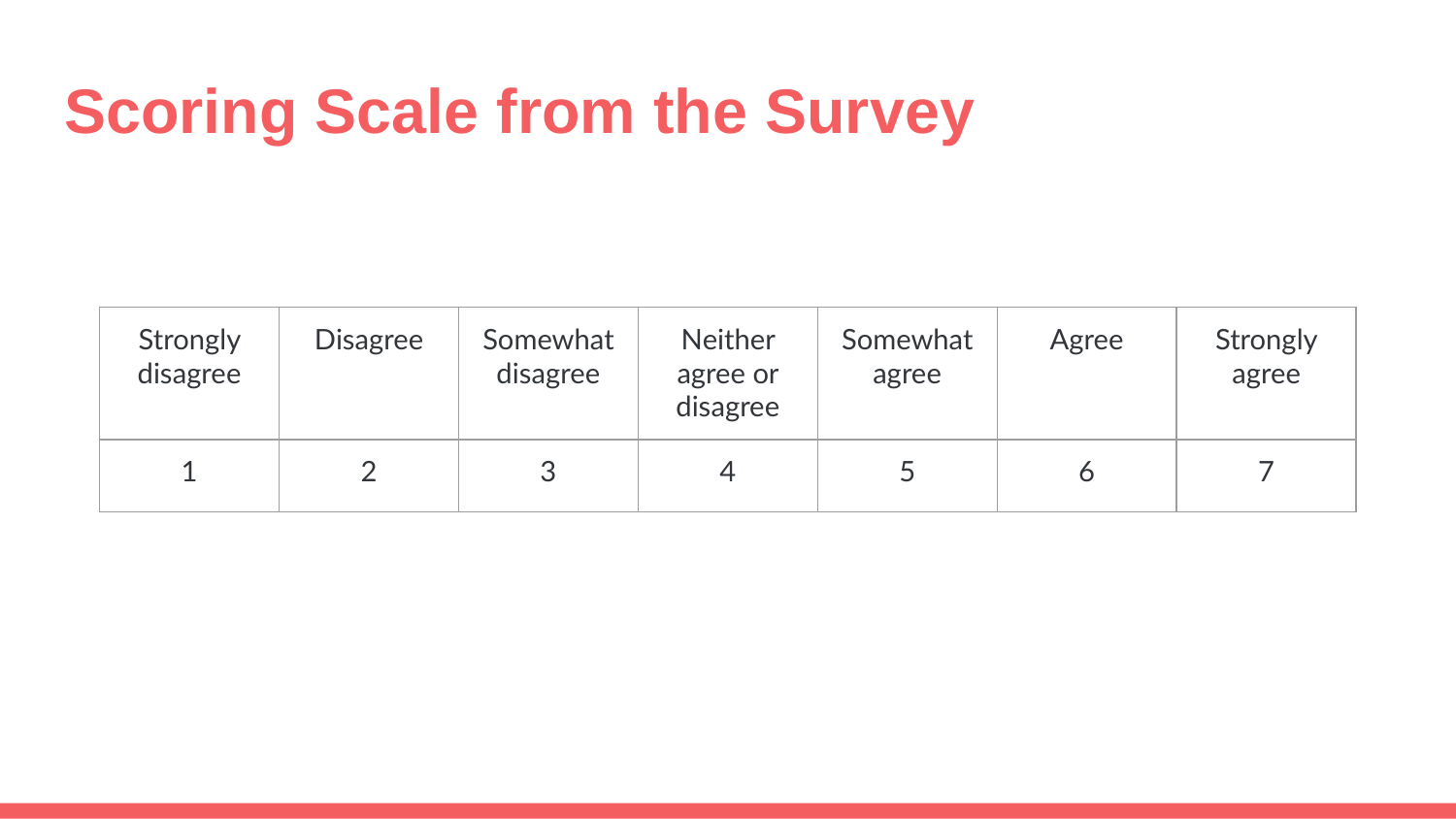

# Scoring Scale from the Survey
| Strongly disagree | Disagree | Somewhat disagree | Neither agree or disagree | Somewhat agree | Agree | Strongly agree |
| --- | --- | --- | --- | --- | --- | --- |
| 1 | 2 | 3 | 4 | 5 | 6 | 7 |